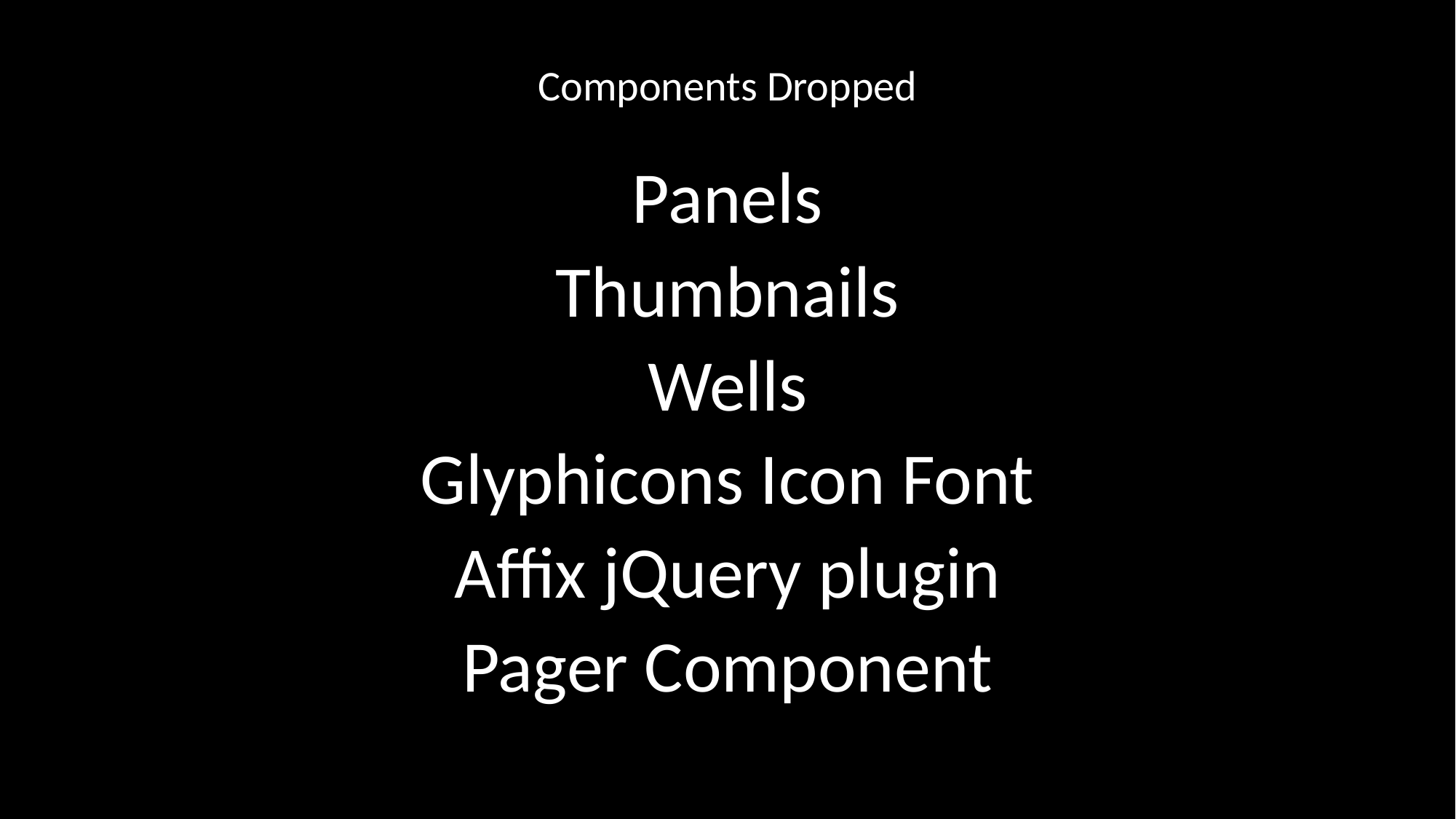

# Components Dropped
Panels
Thumbnails
Wells
Glyphicons Icon Font
Affix jQuery plugin
Pager Component